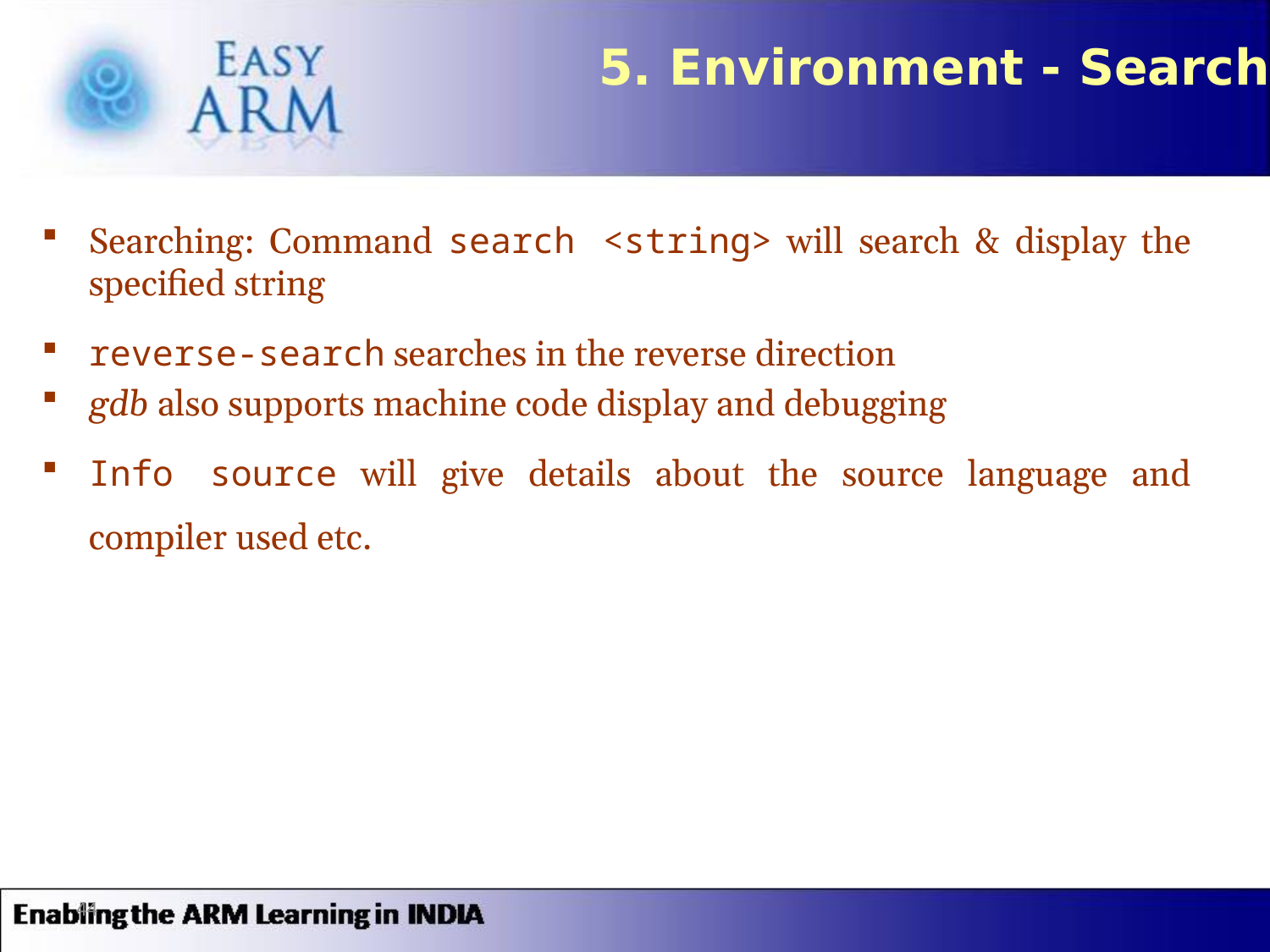

# 5. Environment - Search

Searching: Command search <string> will search & display the specified string
reverse-search searches in the reverse direction
gdb also supports machine code display and debugging
Info source will give details about the source language and compiler used etc.

44